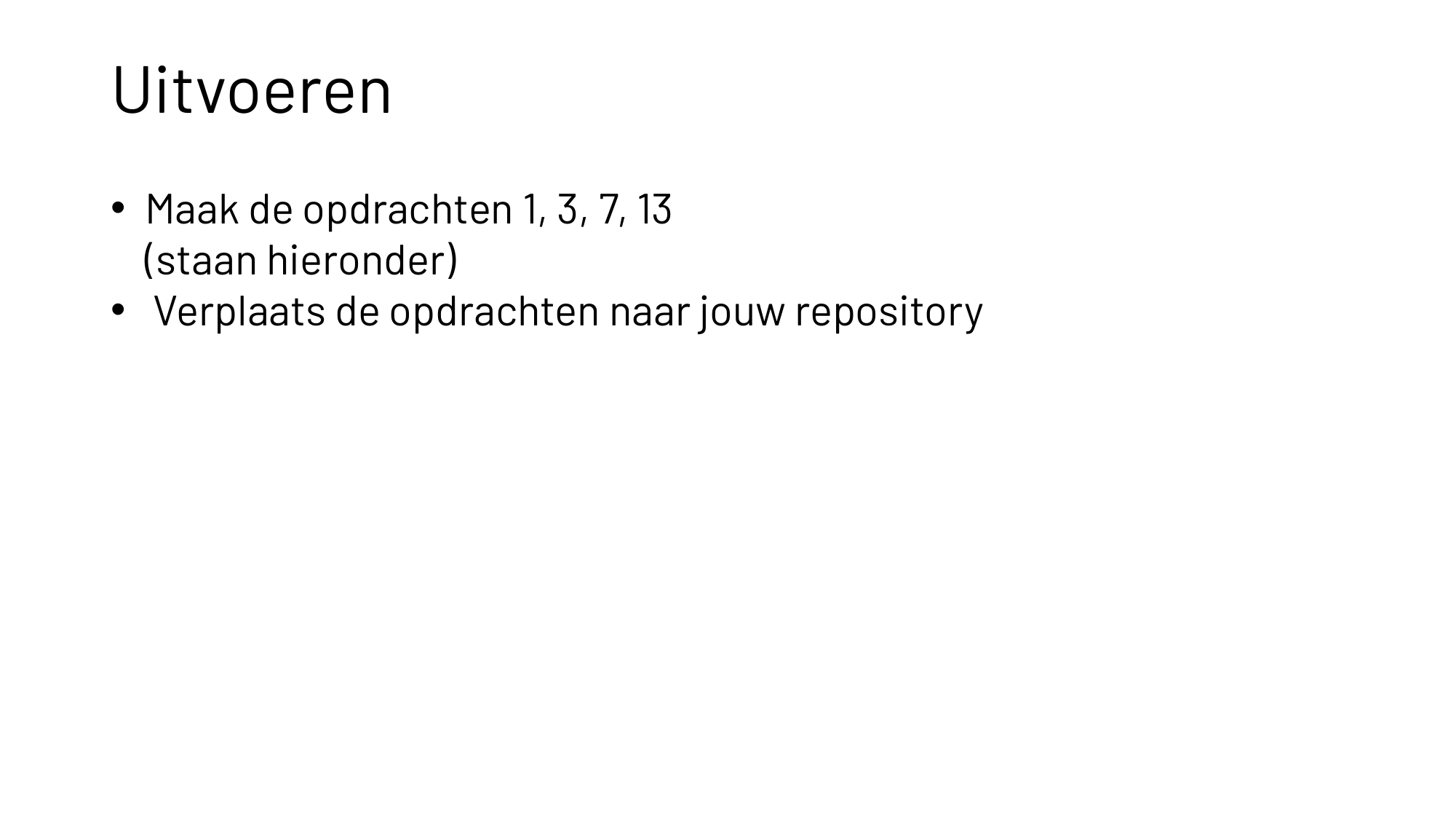

# Uitvoeren
Maak de opdrachten 1, 3, 7, 13
    (staan hieronder)
 Verplaats de opdrachten naar jouw repository